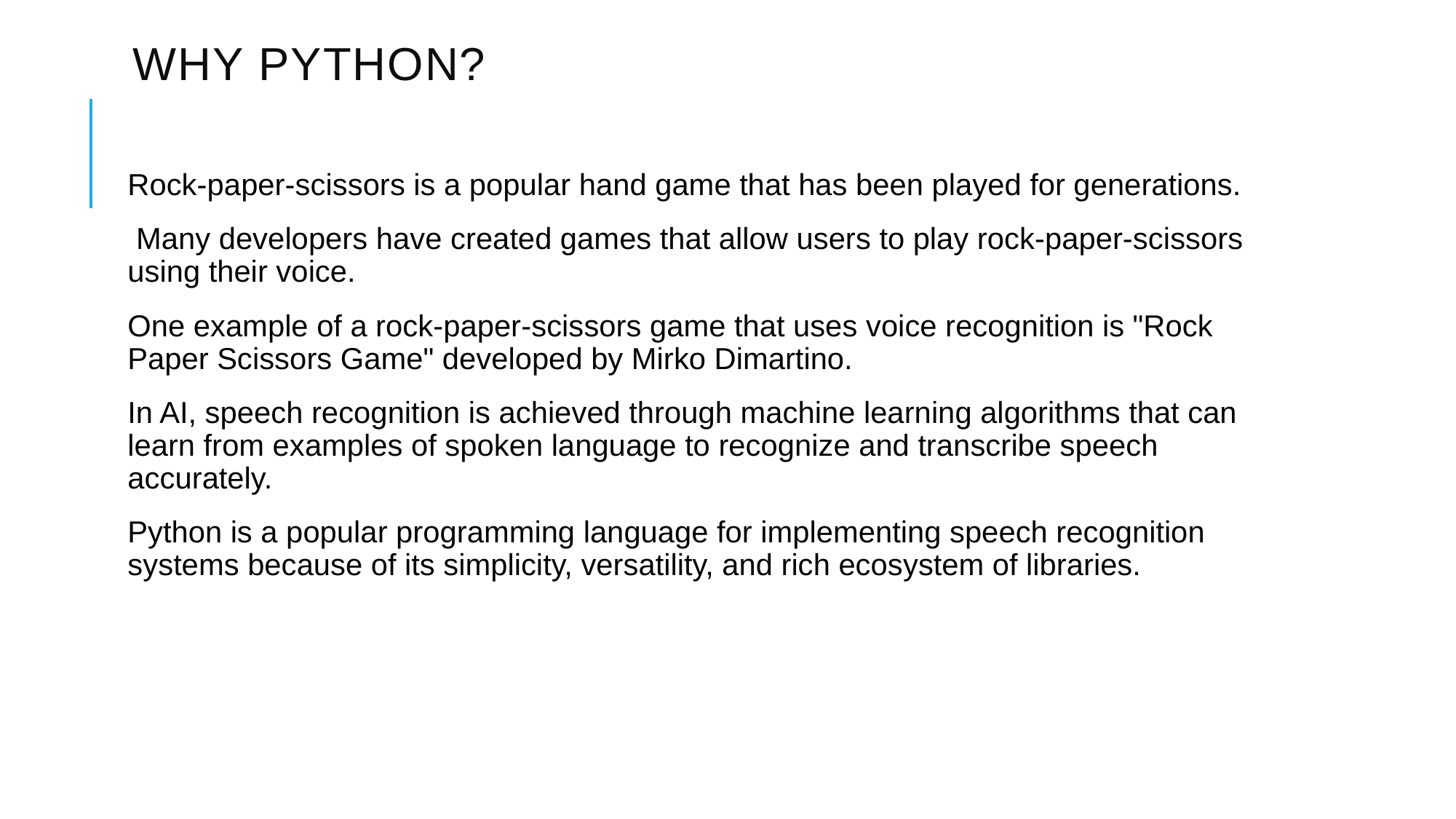

# Why python?
Rock-paper-scissors is a popular hand game that has been played for generations.
 Many developers have created games that allow users to play rock-paper-scissors using their voice.
One example of a rock-paper-scissors game that uses voice recognition is "Rock Paper Scissors Game" developed by Mirko Dimartino.
In AI, speech recognition is achieved through machine learning algorithms that can learn from examples of spoken language to recognize and transcribe speech accurately.
Python is a popular programming language for implementing speech recognition systems because of its simplicity, versatility, and rich ecosystem of libraries.